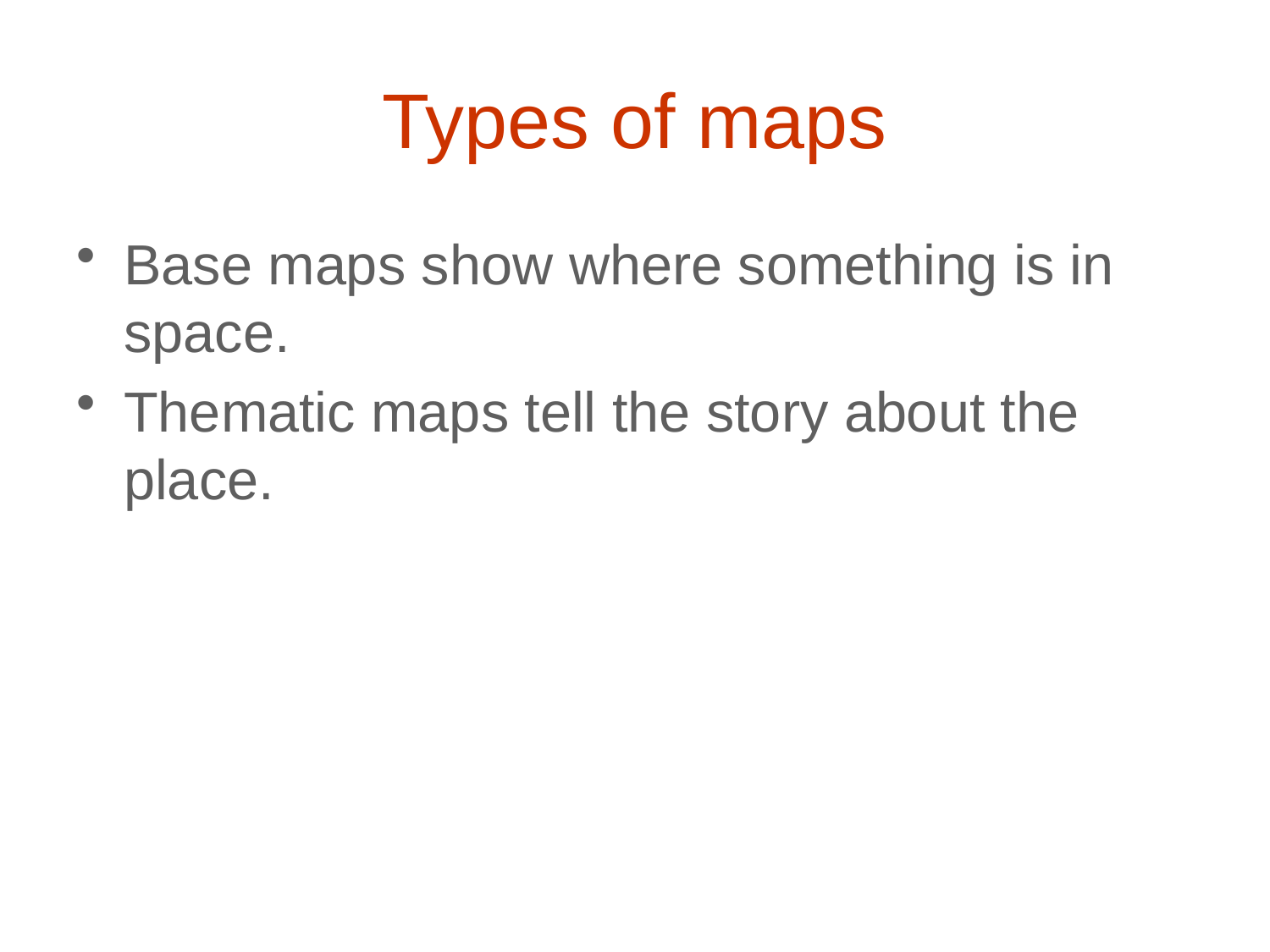

# Types of maps
Base maps show where something is in space.
Thematic maps tell the story about the place.